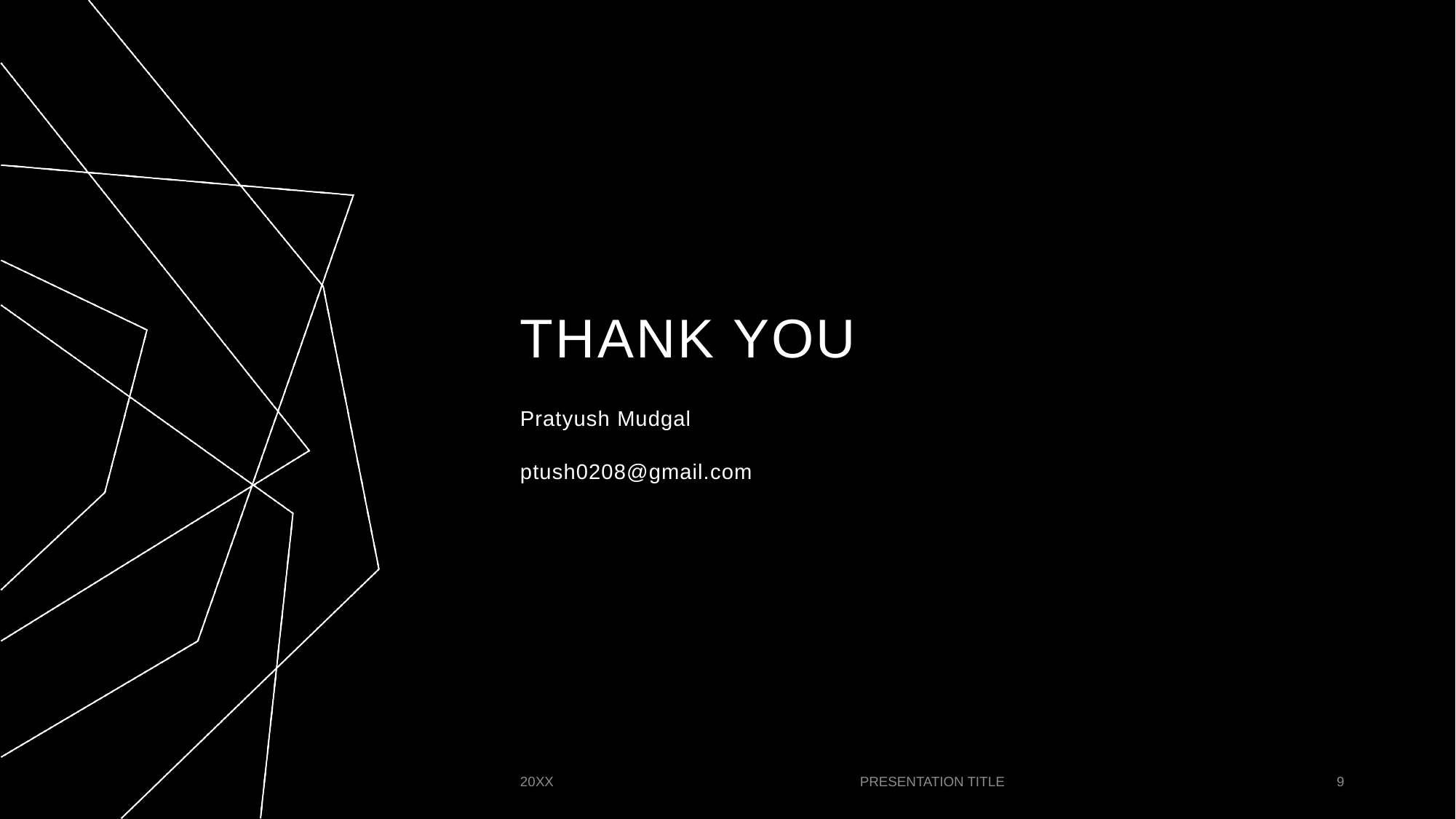

# THANK YOU
Pratyush Mudgal
ptush0208@gmail.com
20XX
PRESENTATION TITLE
9